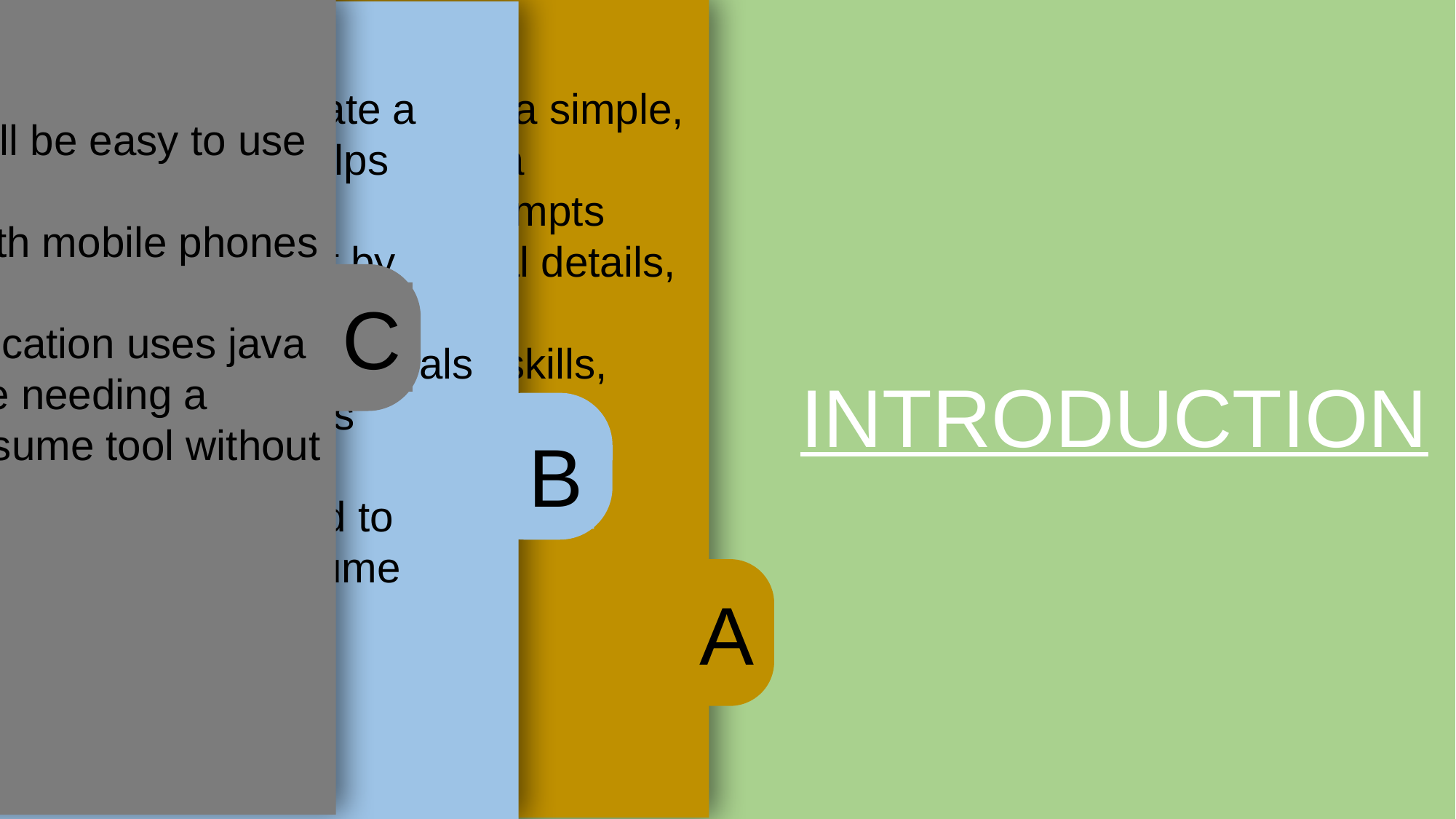

C
The application will be easy to use and user-friendly.
It is compatible with mobile phones and other
devices. The application uses java and ideal for those needing a straightforward resume tool without complex features.

The Visual CV is a simple, user-friendly Java application  It prompts users for personal details, education, work experience, and skills, then formats this information into a structured resume.

A

B
We are going to create a application which helps students to get their Resume in hand just by filling up a simple form where important credentials need to be filled. This project is ideal for individuals who need to quickly create a resume without the need for complex software
INTRODUCTION